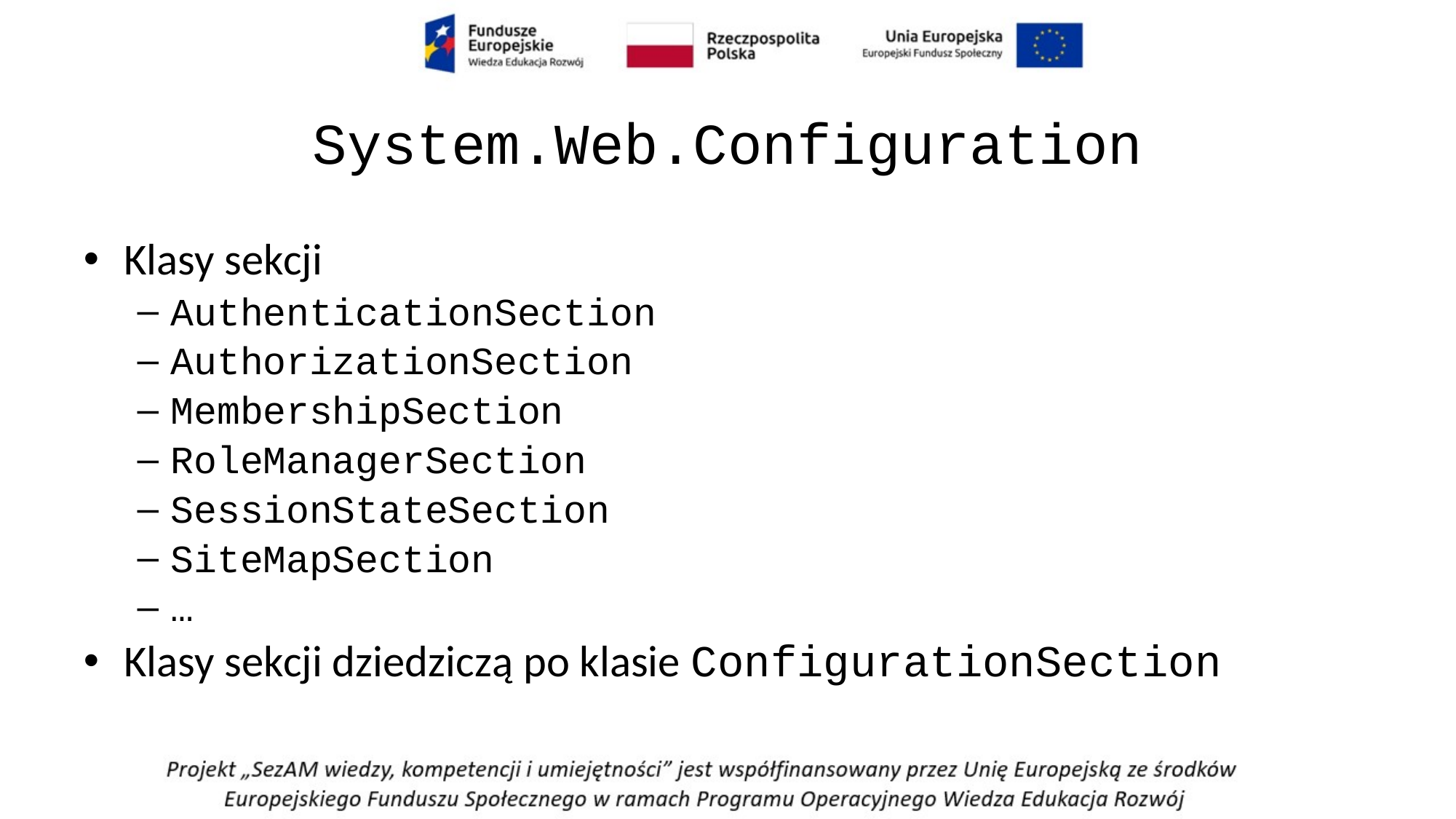

# System.Web.Configuration
Klasy sekcji
AuthenticationSection
AuthorizationSection
MembershipSection
RoleManagerSection
SessionStateSection
SiteMapSection
…
Klasy sekcji dziedziczą po klasie ConfigurationSection